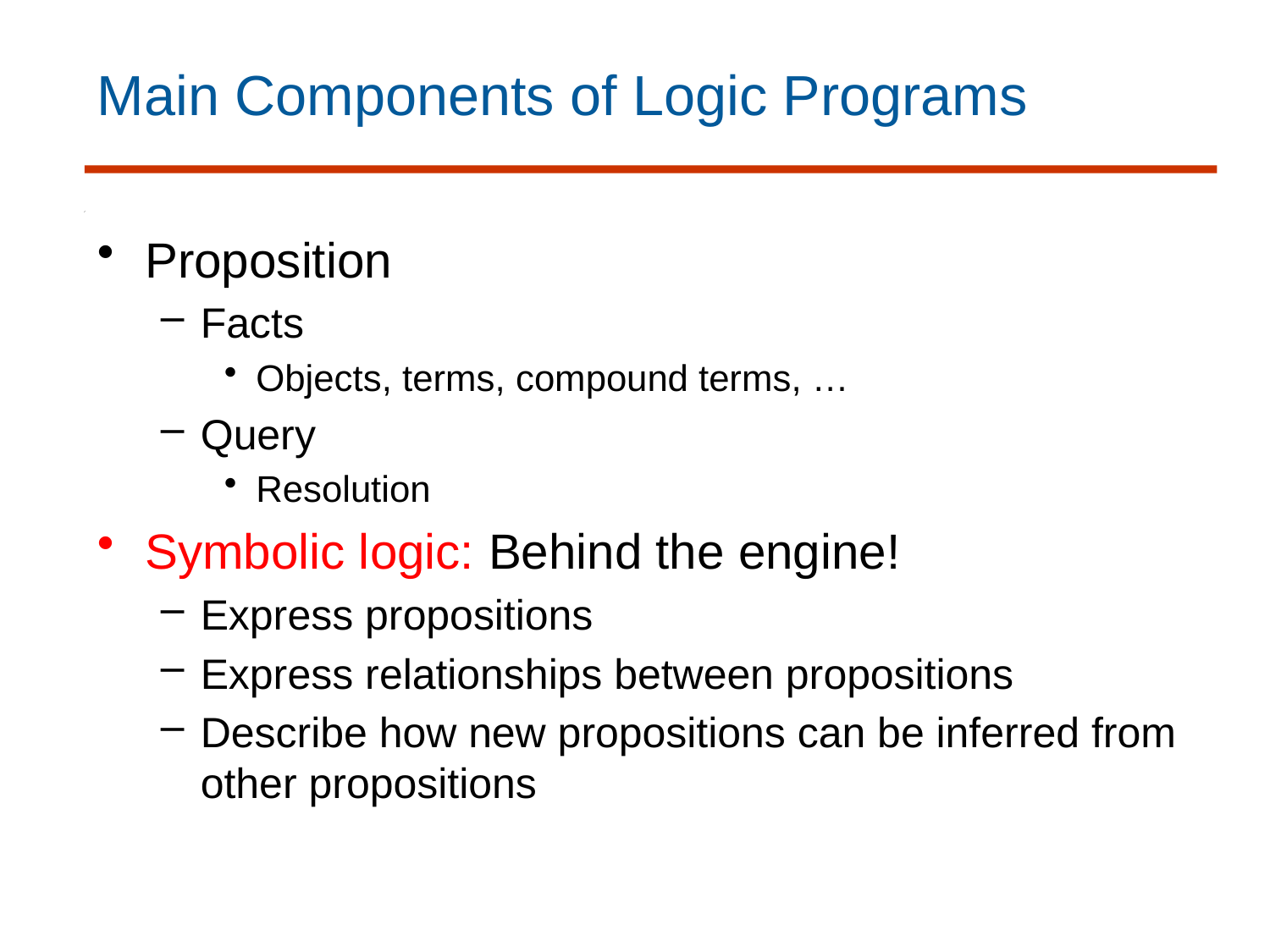

# Main Components of Logic Programs
Proposition
Facts
Objects, terms, compound terms, …
Query
Resolution
Symbolic logic: Behind the engine!
Express propositions
Express relationships between propositions
Describe how new propositions can be inferred from other propositions